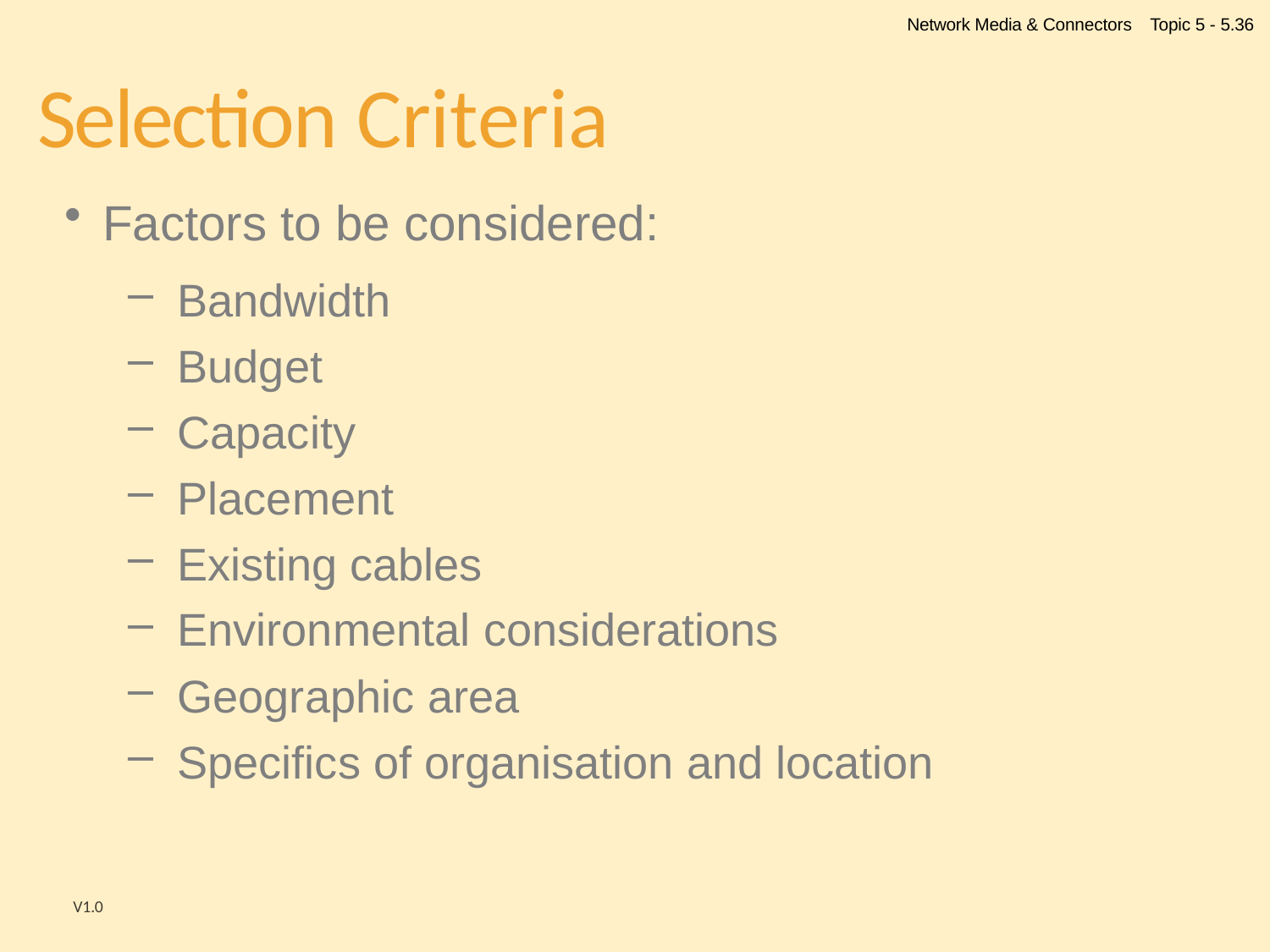

Network Media & Connectors
Topic 5 - 5.36
# Selection Criteria
Factors to be considered:
Bandwidth
Budget
Capacity
Placement
Existing cables
Environmental considerations
Geographic area
Specifics of organisation and location
V1.0